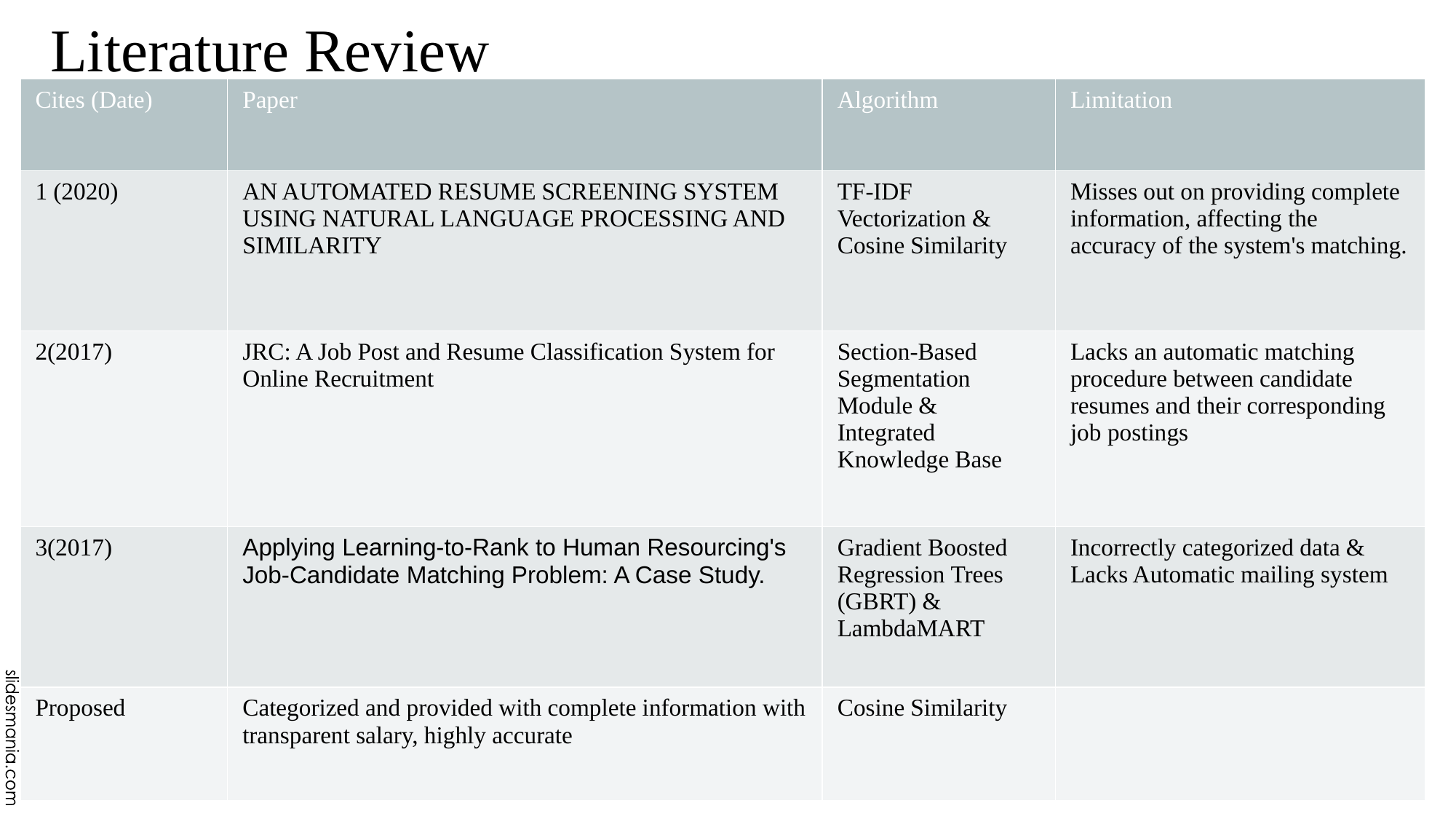

# Literature Review
| Cites (Date) | Paper | Algorithm | Limitation |
| --- | --- | --- | --- |
| 1 (2020) | AN AUTOMATED RESUME SCREENING SYSTEM USING NATURAL LANGUAGE PROCESSING AND SIMILARITY | TF-IDF Vectorization & Cosine Similarity | Misses out on providing complete information, affecting the accuracy of the system's matching. |
| 2(2017) | JRC: A Job Post and Resume Classification System for Online Recruitment | Section-Based Segmentation Module & Integrated Knowledge Base | Lacks an automatic matching procedure between candidate resumes and their corresponding job postings |
| 3(2017) | Applying Learning-to-Rank to Human Resourcing's Job-Candidate Matching Problem: A Case Study. | Gradient Boosted Regression Trees (GBRT) & LambdaMART | Incorrectly categorized data & Lacks Automatic mailing system |
| Proposed | Categorized and provided with complete information with transparent salary, highly accurate | Cosine Similarity |  |